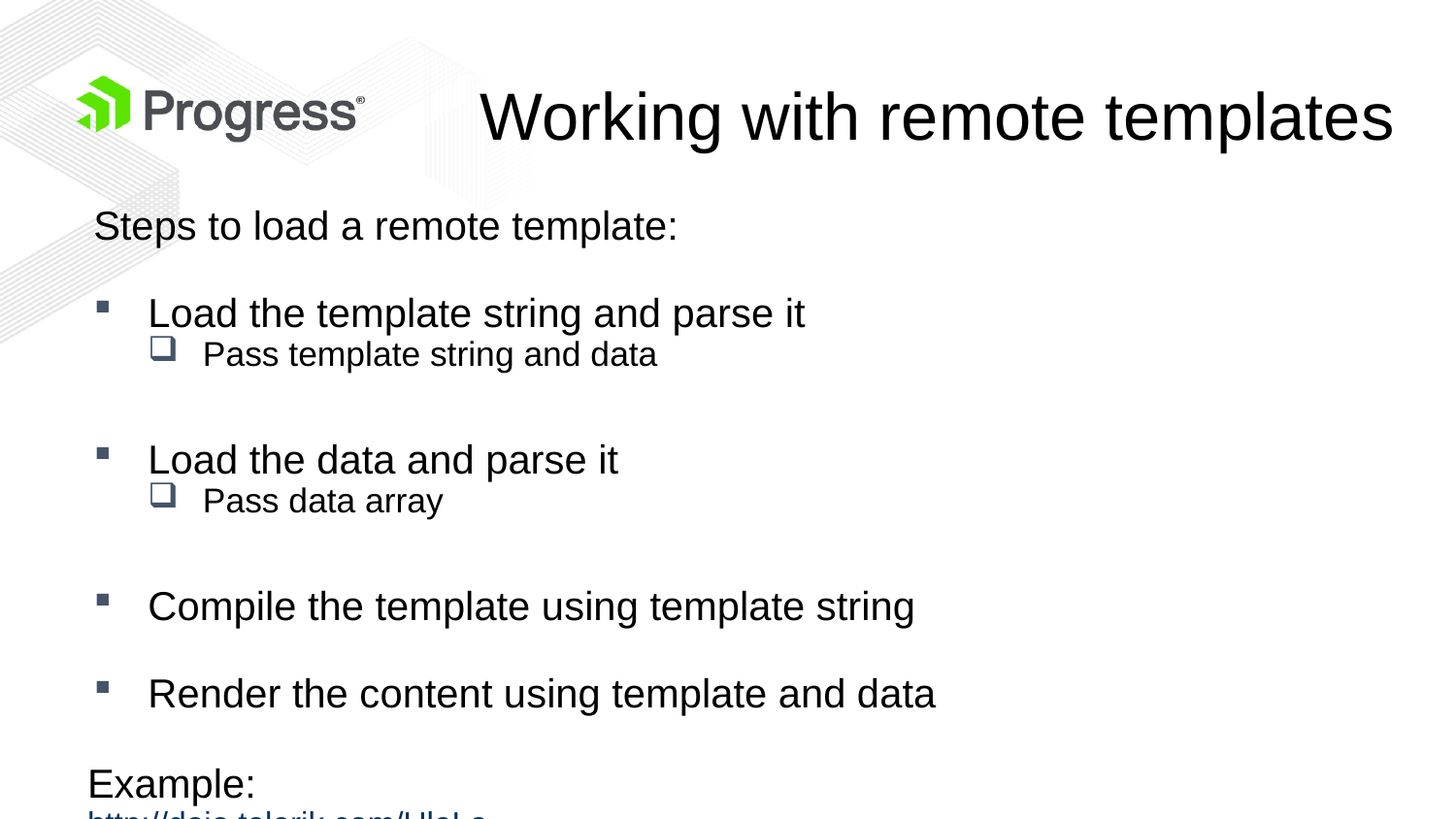

# Working with remote templates
Steps to load a remote template:

Load the template string and parse it
Pass template string and data

Load the data and parse it
Pass data array

Compile the template using template string

Render the content using template and data

Example:
http://dojo.telerik.com/UleLa